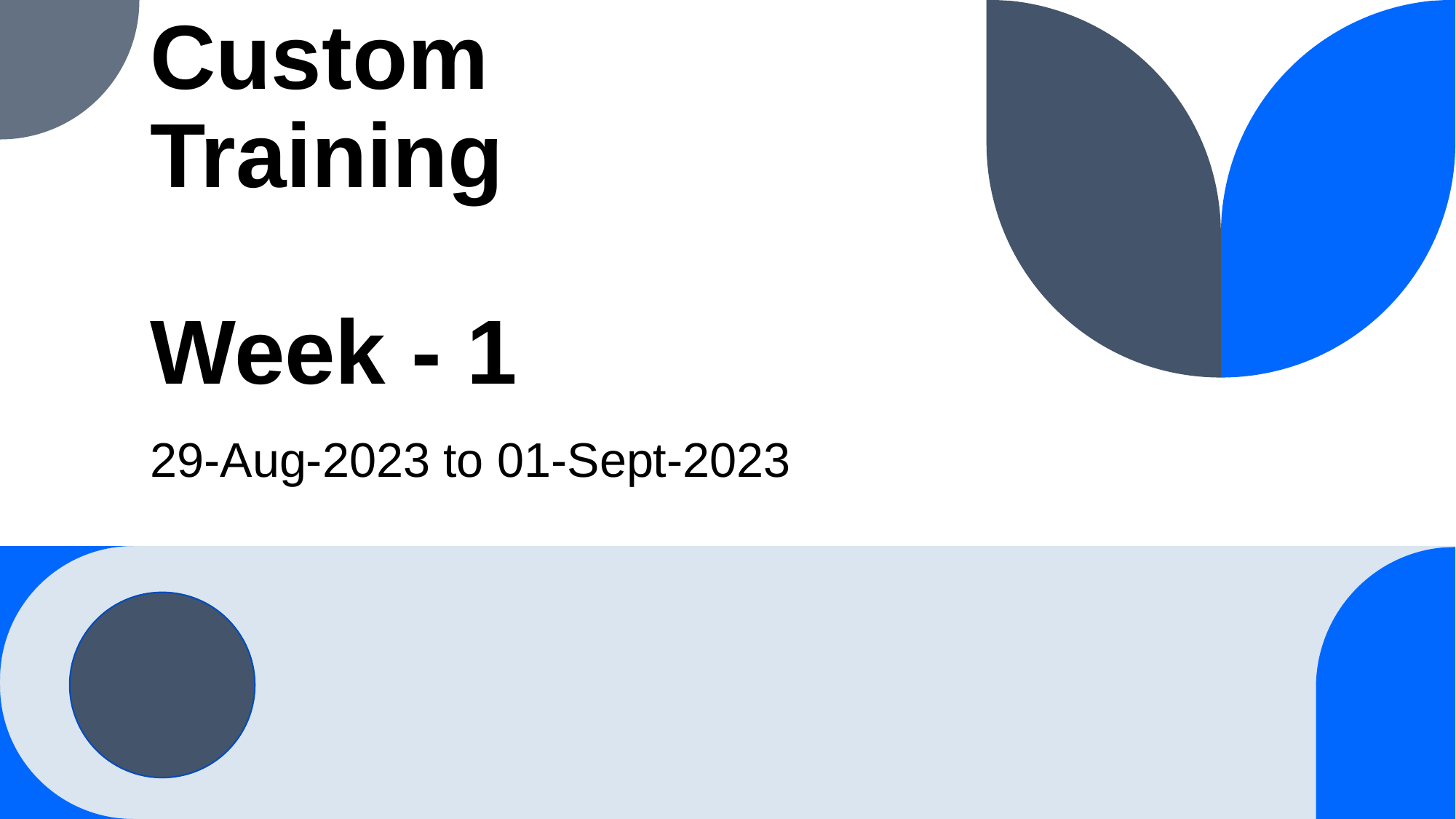

# Custom Training Week - 1
29-Aug-2023 to 01-Sept-2023